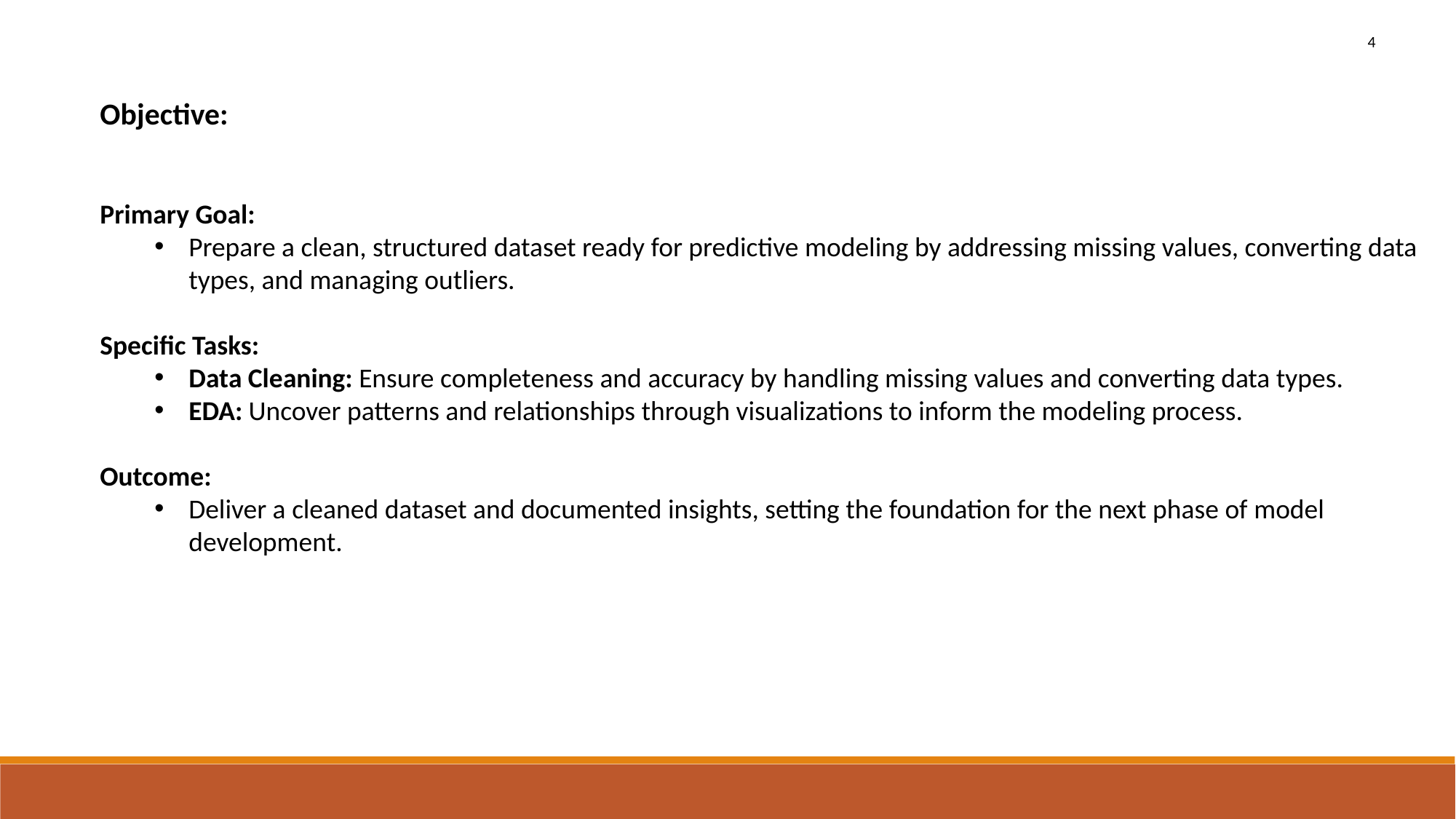

4
Objective:

Primary Goal:
Prepare a clean, structured dataset ready for predictive modeling by addressing missing values, converting data types, and managing outliers.

Specific Tasks:
Data Cleaning: Ensure completeness and accuracy by handling missing values and converting data types.
EDA: Uncover patterns and relationships through visualizations to inform the modeling process.

Outcome:
Deliver a cleaned dataset and documented insights, setting the foundation for the next phase of model development.